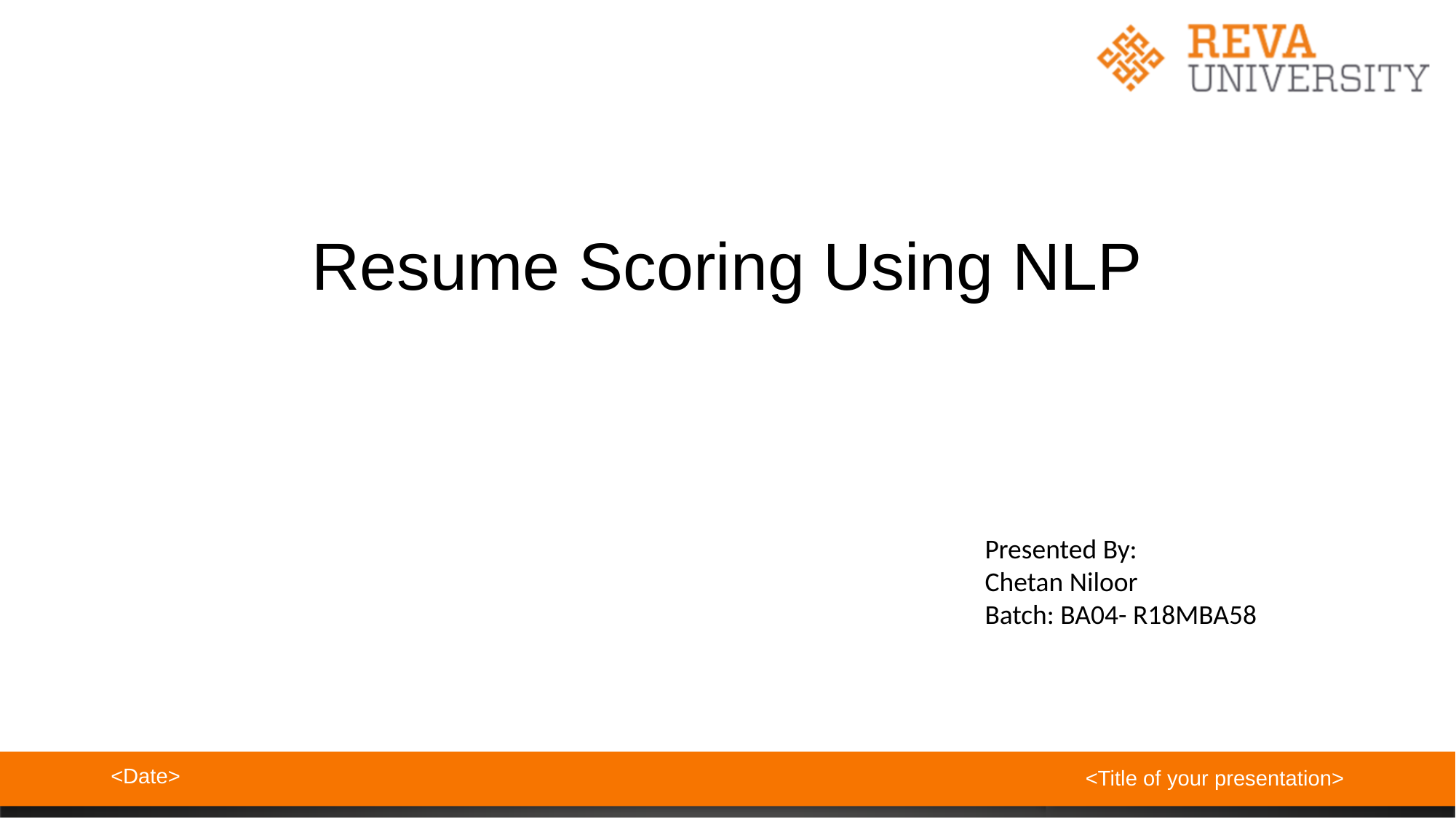

# Resume Scoring Using NLP
Presented By:
Chetan Niloor
Batch: BA04- R18MBA58
<Date>
<Title of your presentation>